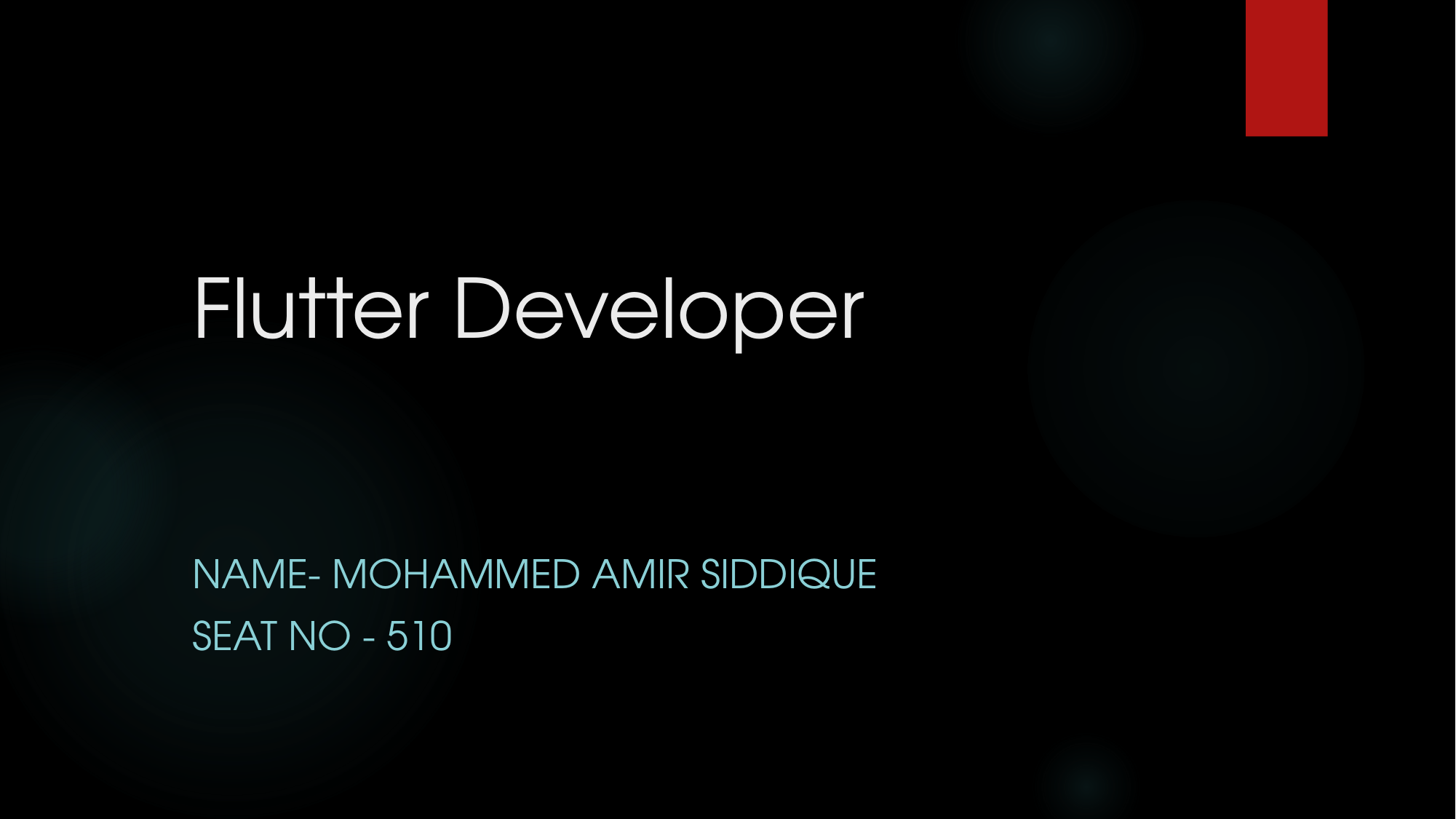

# Flutter Developer
Name- Mohammed Amir Siddique
Seat No - 510